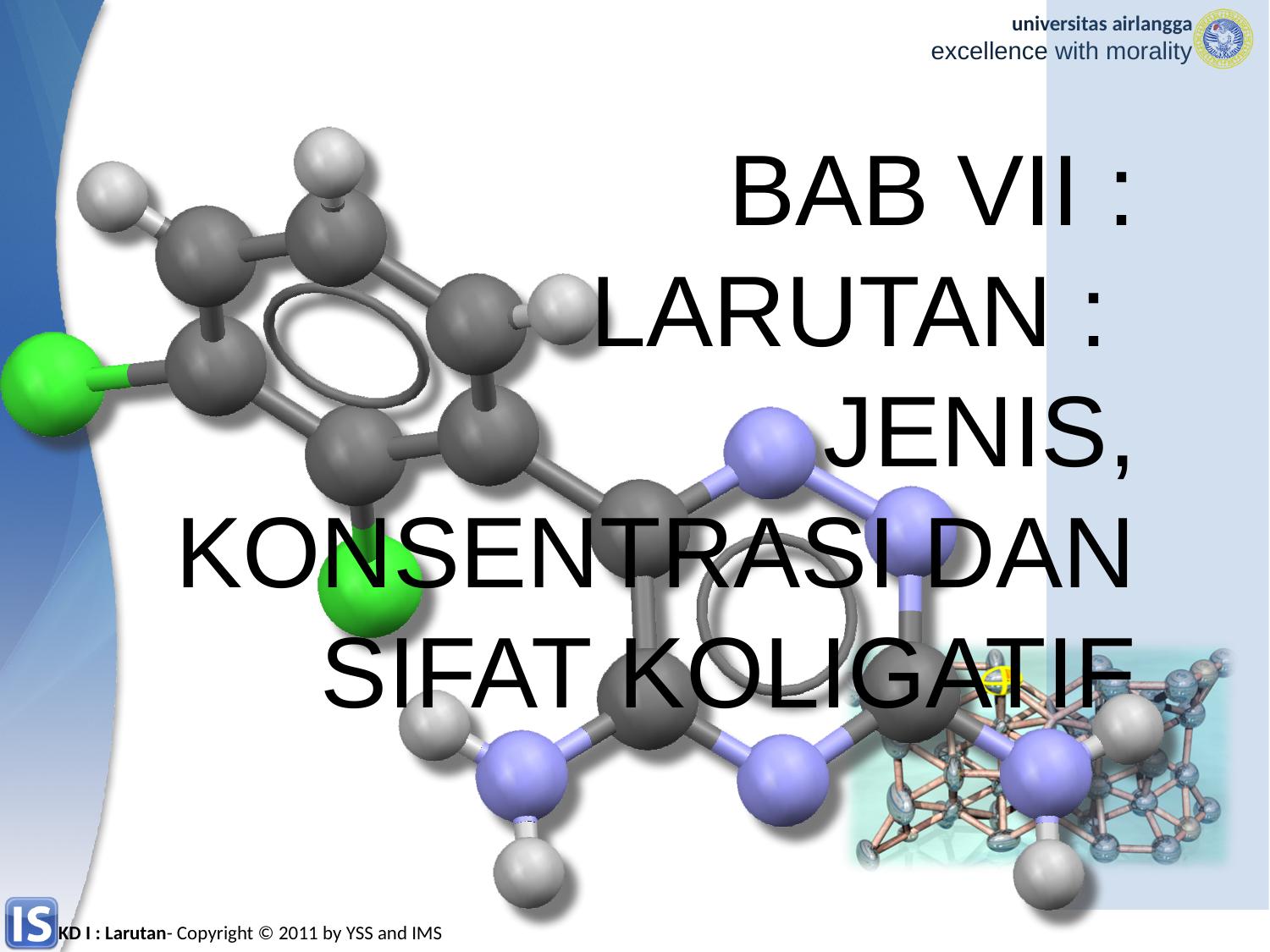

BAB VII :
LARUTAN :
JENIS, KONSENTRASI DAN SIFAT KOLIGATIF